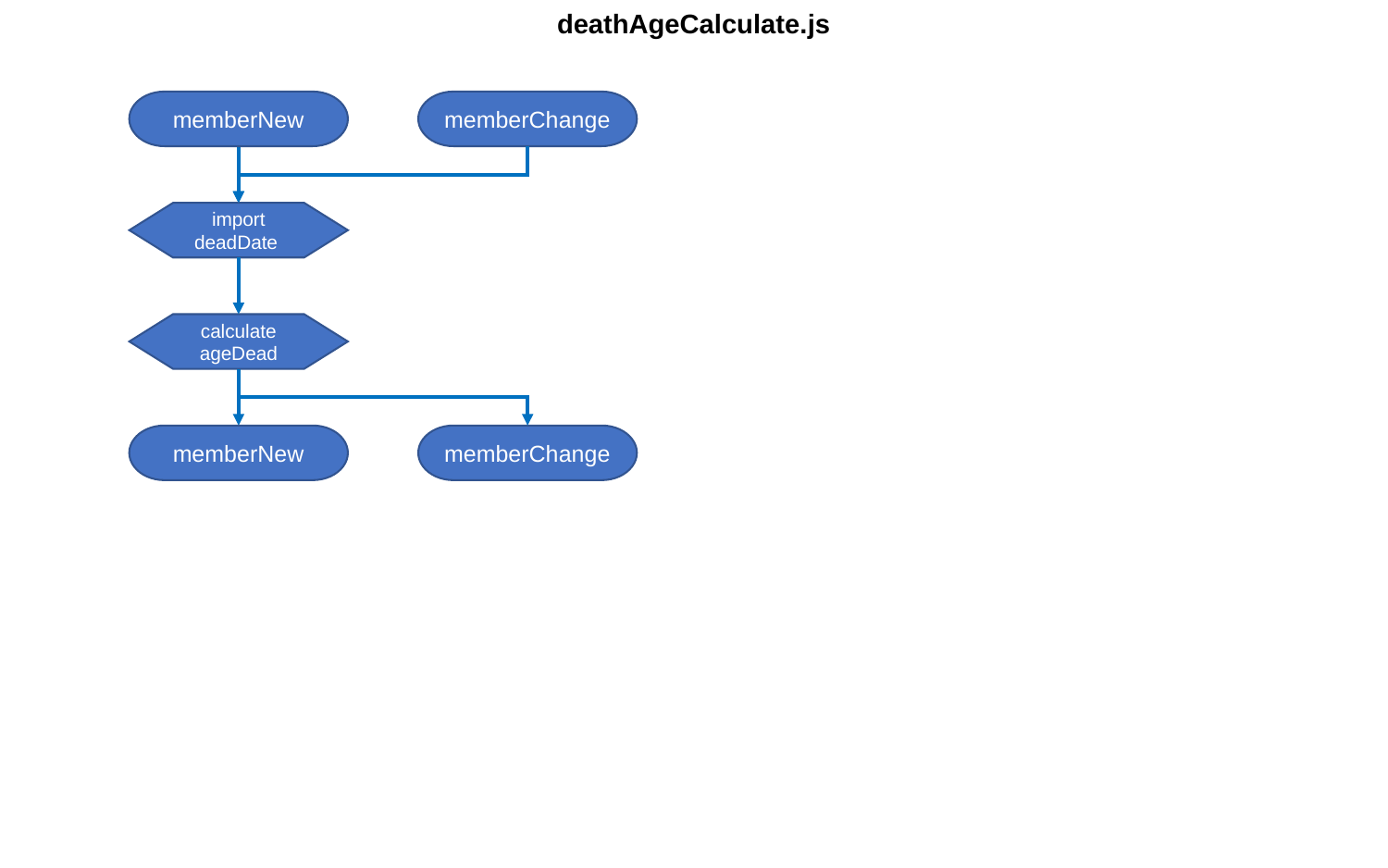

deathAgeCalculate.js
memberNew
memberChange
import
deadDate
calculate ageDead
memberNew
memberChange